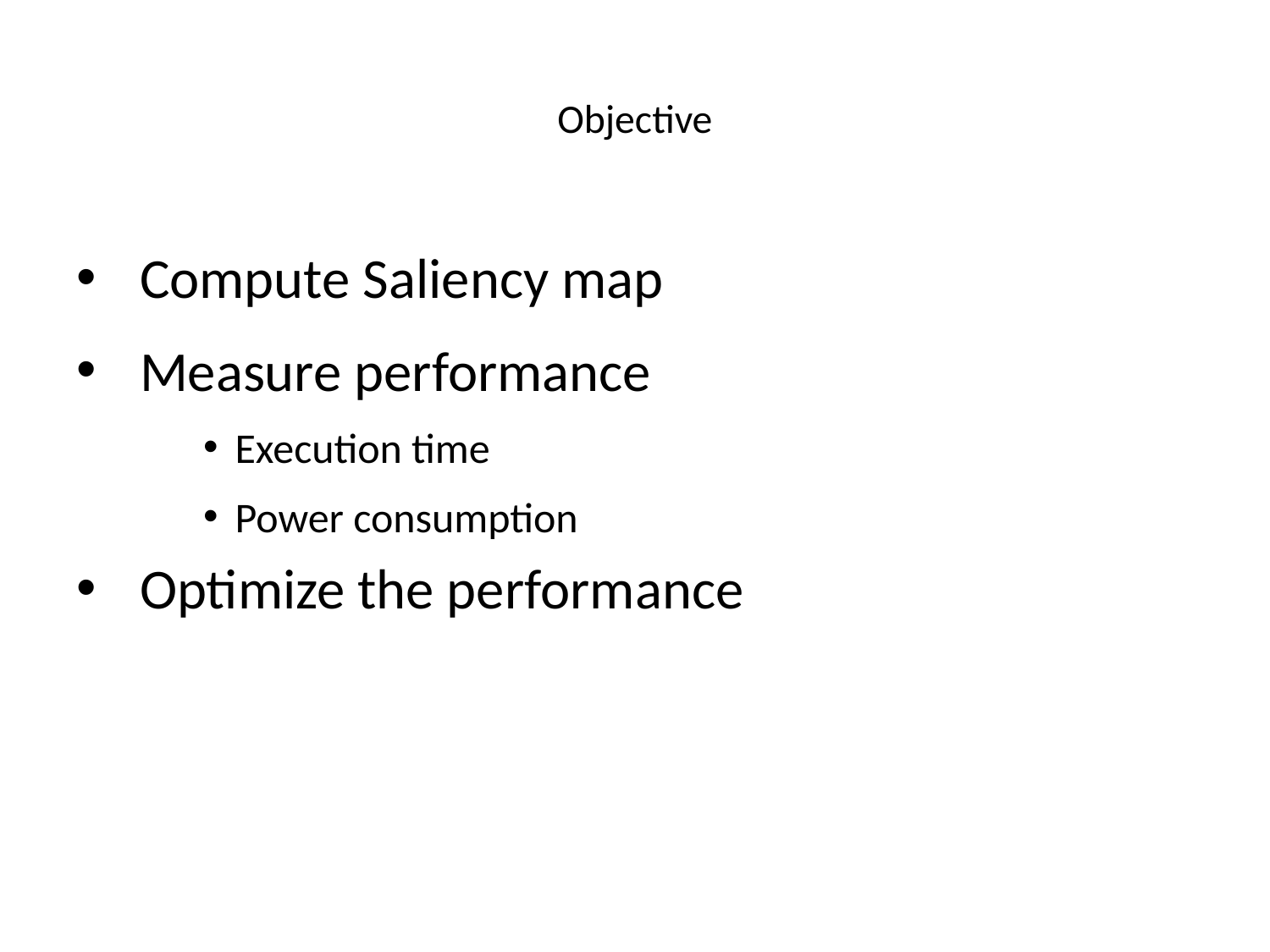

# Objective
Compute Saliency map
Measure performance
Execution time
Power consumption
Optimize the performance